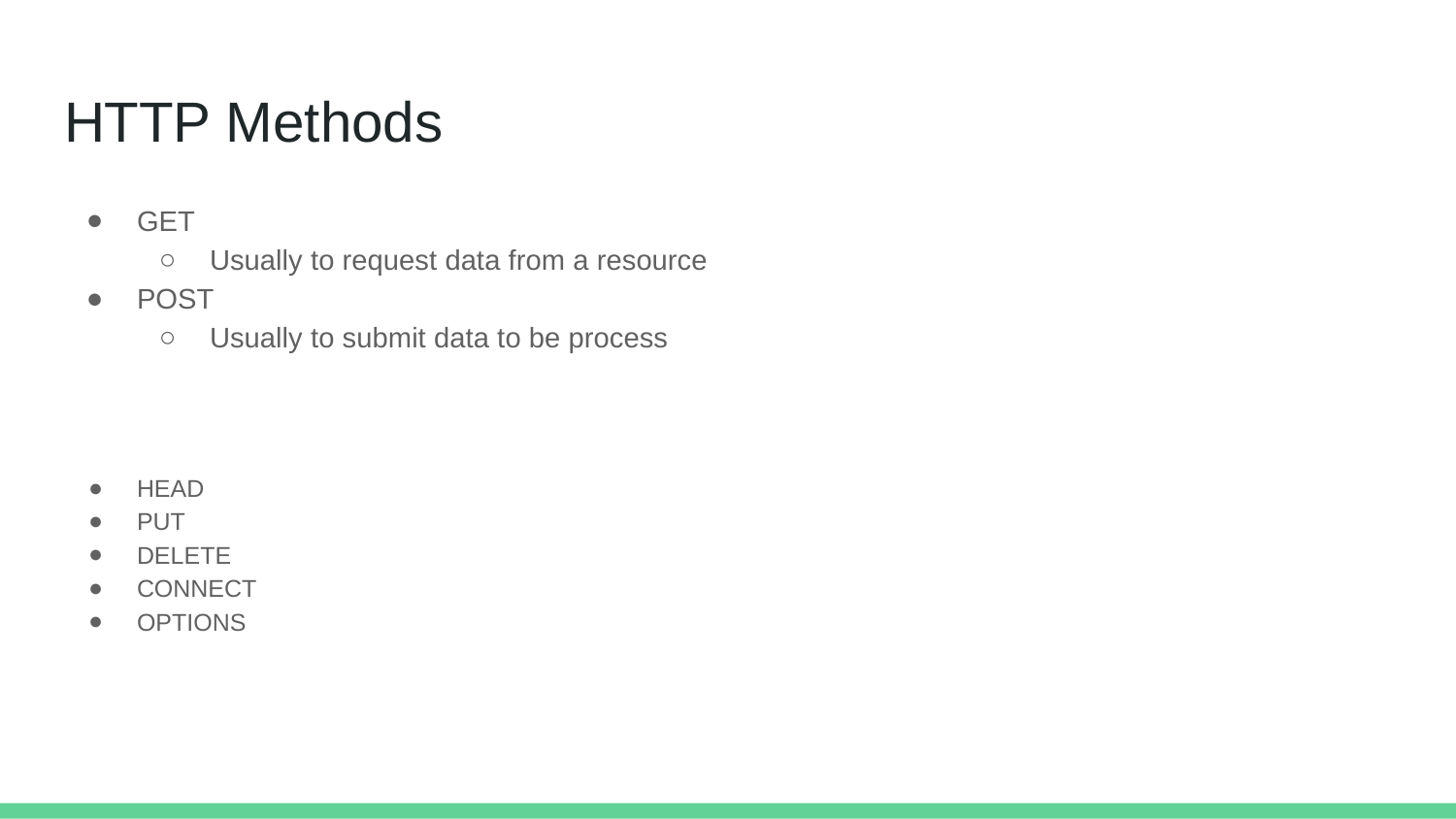

# HTTP Methods
GET
Usually to request data from a resource
POST
Usually to submit data to be process

HEAD
PUT
DELETE
CONNECT
OPTIONS